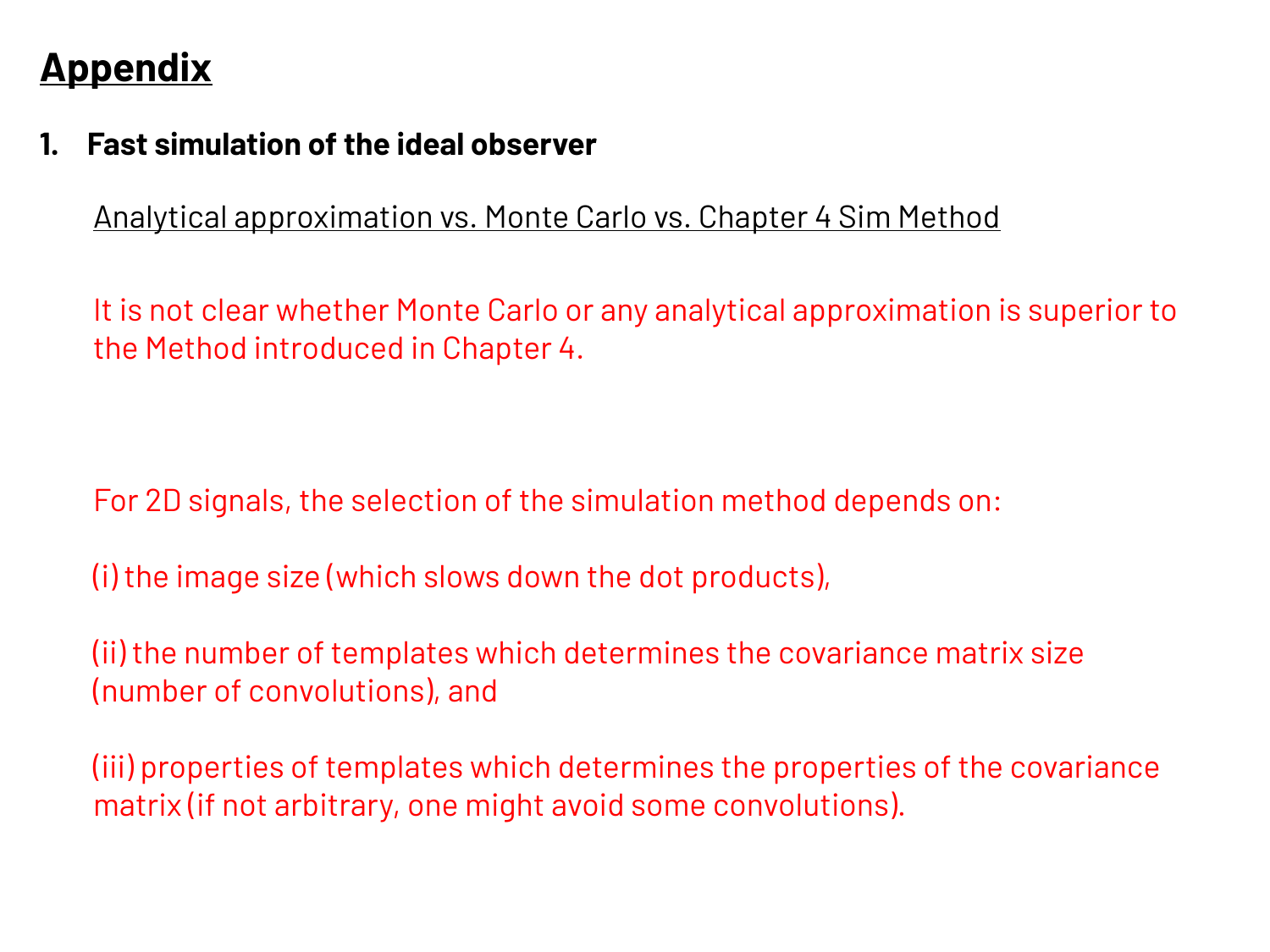

Appendix
Fast simulation of the ideal observer
Analytical approximation vs. Monte Carlo vs. Chapter 4 Sim Method

It is not clear whether Monte Carlo or any analytical approximation is superior to the Method introduced in Chapter 4.

For 2D signals, the selection of the simulation method depends on:

(i) the image size (which slows down the dot products),

(ii) the number of templates which determines the covariance matrix size (number of convolutions), and

(iii) properties of templates which determines the properties of the covariance matrix (if not arbitrary, one might avoid some convolutions).